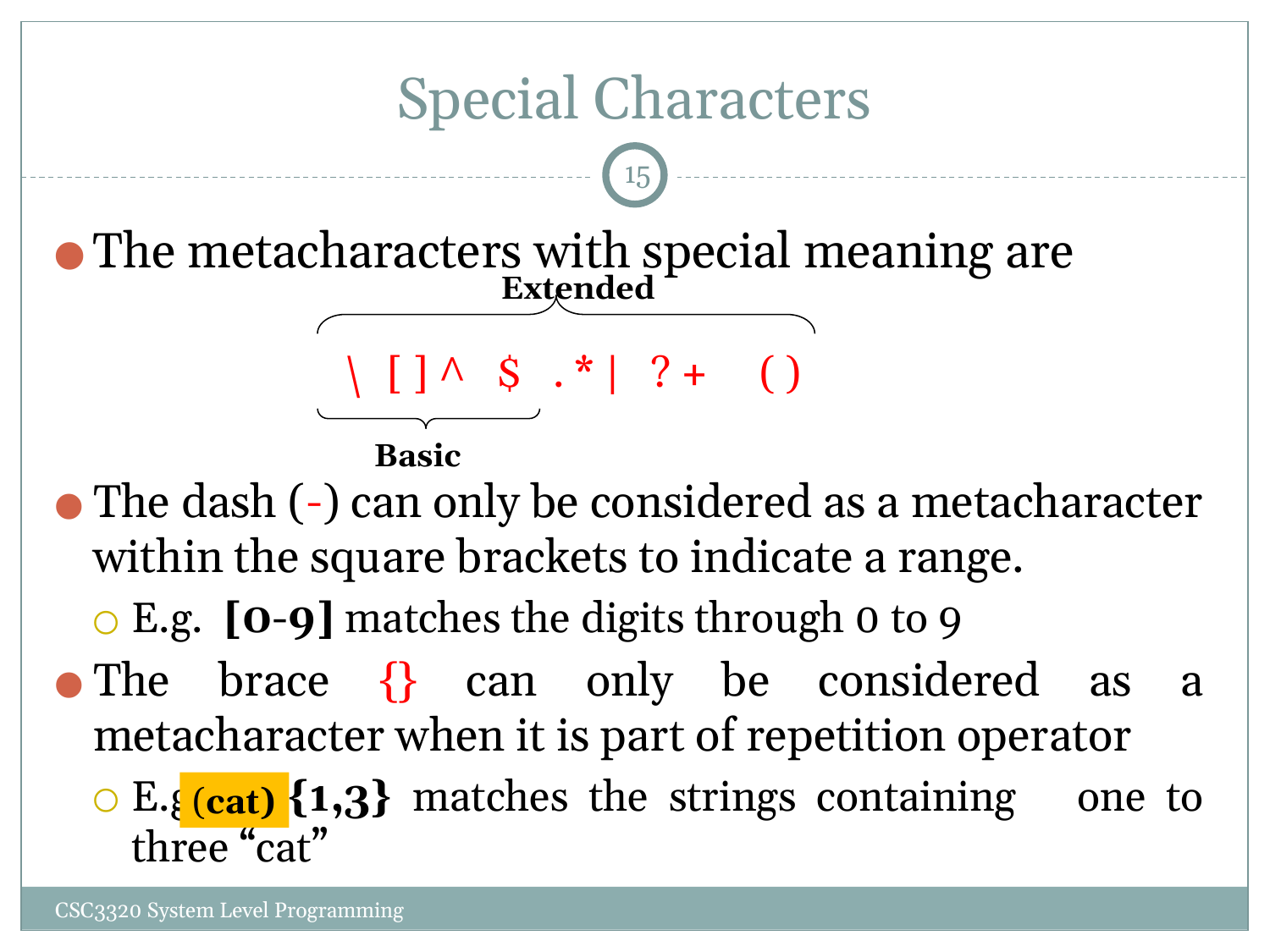

# Special Characters

15
The metacharacters with special meaning are

		\  [ ] ^   $   . * |   ? +     ( )

Extended

Basic
The dash (-) can only be considered as a metacharacter within the square brackets to indicate a range.
E.g.  [0-9] matches the digits through 0 to 9
The brace {} can only be considered as a metacharacter when it is part of repetition operator
E.g. cat{1,3} matches the strings containing   one to three “cat”
(cat)
CSC3320 System Level Programming